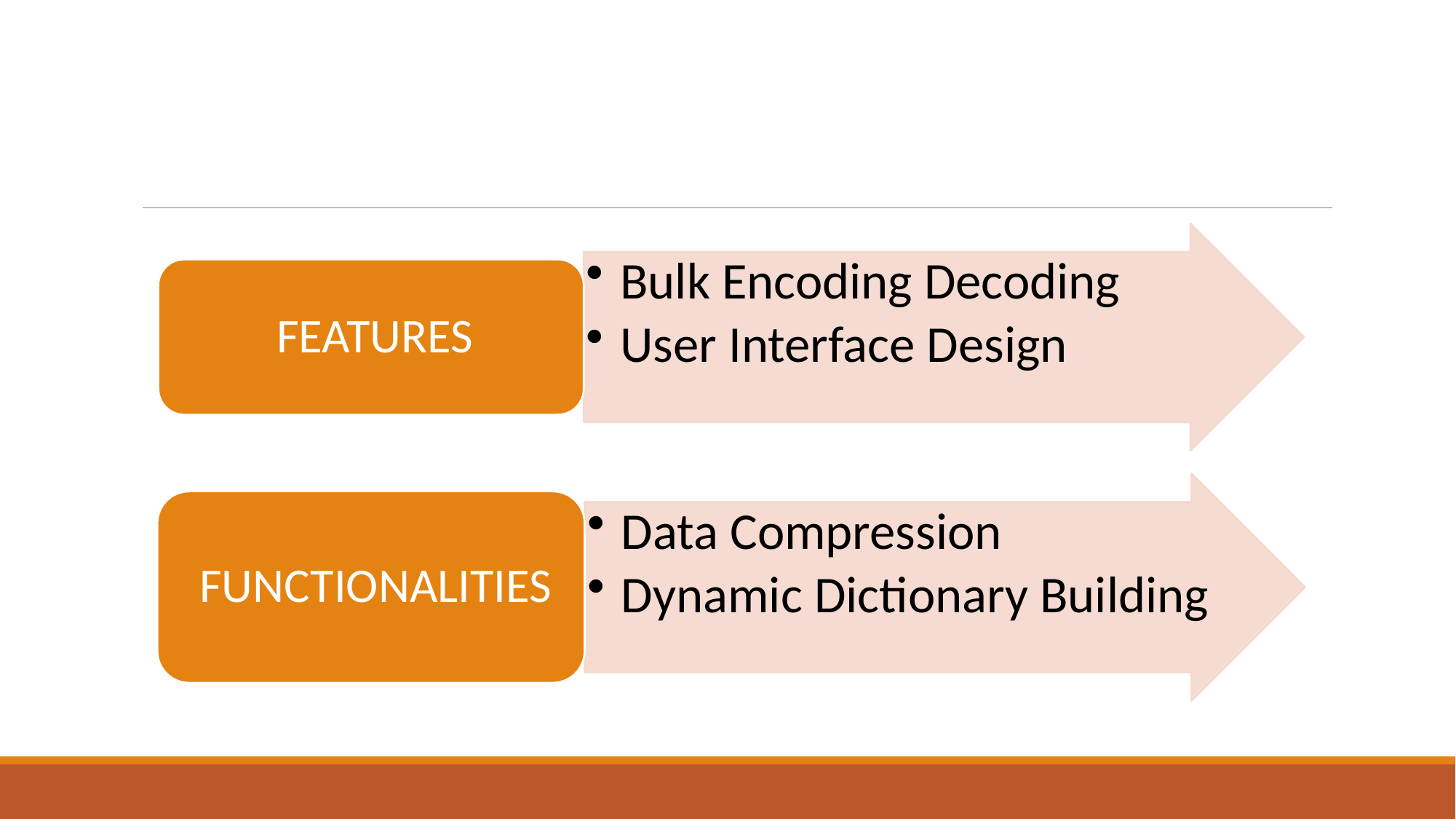

#
Bulk Encoding Decoding
User Interface Design
FEATURES
Data Compression
Dynamic Dictionary Building
FUNCTIONALITIES